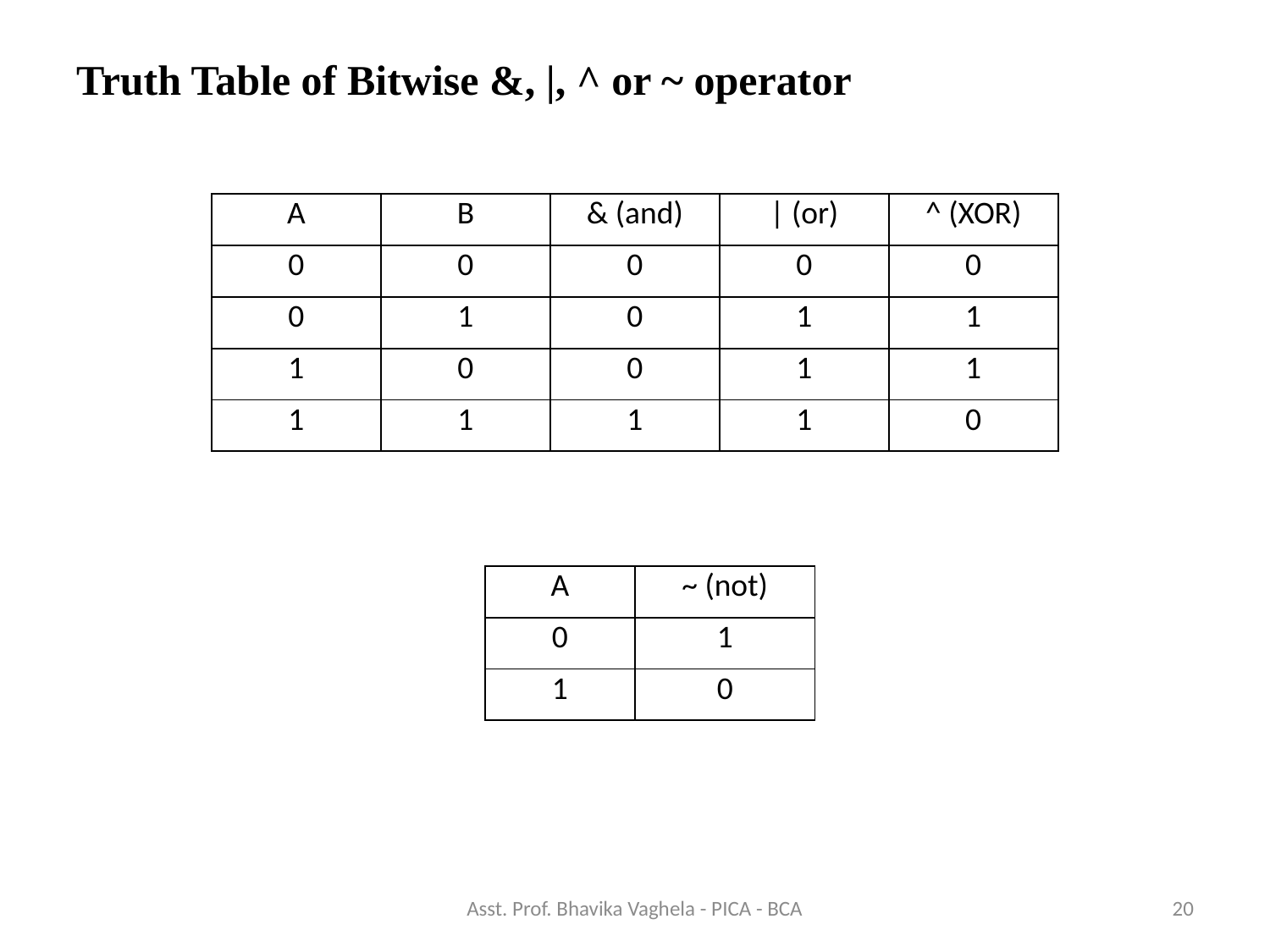

Truth Table of Bitwise &, |, ^ or ~ operator

| A | B | & (and) | | (or) | ^ (XOR) |
| --- | --- | --- | --- | --- |
| 0 | 0 | 0 | 0 | 0 |
| 0 | 1 | 0 | 1 | 1 |
| 1 | 0 | 0 | 1 | 1 |
| 1 | 1 | 1 | 1 | 0 |
| A | ~ (not) |
| --- | --- |
| 0 | 1 |
| 1 | 0 |
Asst. Prof. Bhavika Vaghela - PICA - BCA
20